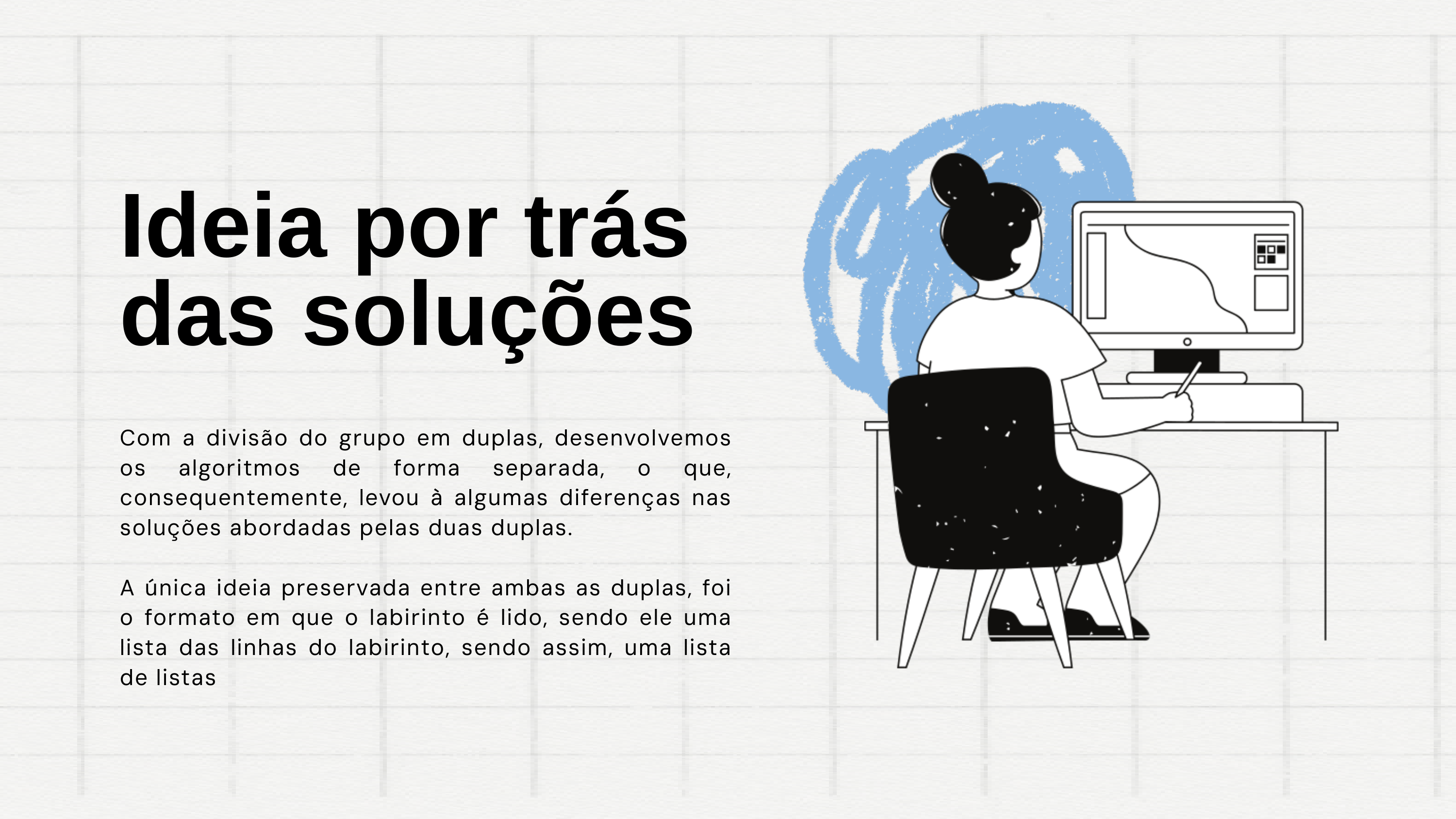

Ideia por trás das soluções
Com a divisão do grupo em duplas, desenvolvemos os algoritmos de forma separada, o que, consequentemente, levou à algumas diferenças nas soluções abordadas pelas duas duplas.

A única ideia preservada entre ambas as duplas, foi o formato em que o labirinto é lido, sendo ele uma lista das linhas do labirinto, sendo assim, uma lista de listas